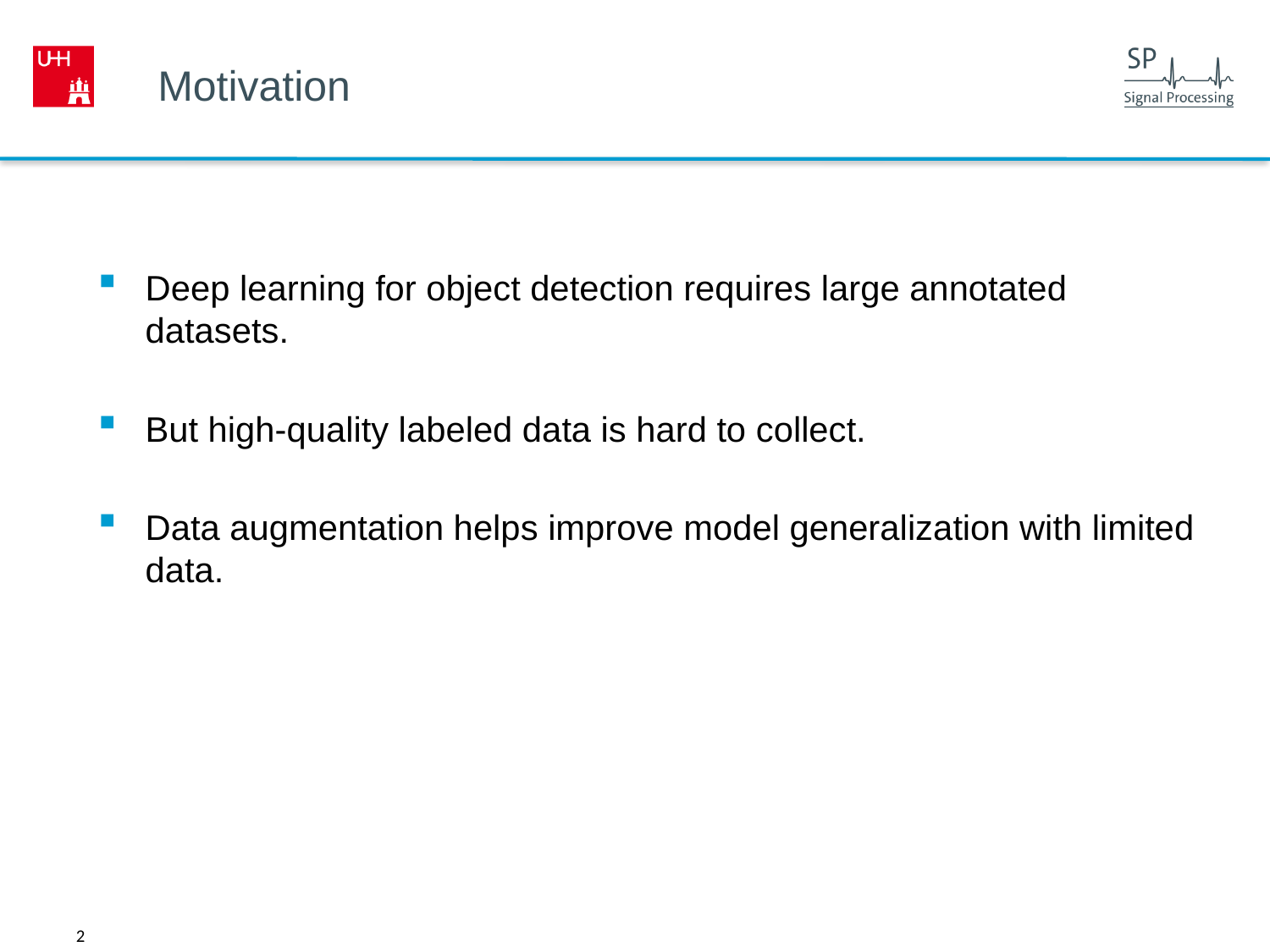

# Motivation

Deep learning for object detection requires large annotated datasets.

But high-quality labeled data is hard to collect.

Data augmentation helps improve model generalization with limited data.